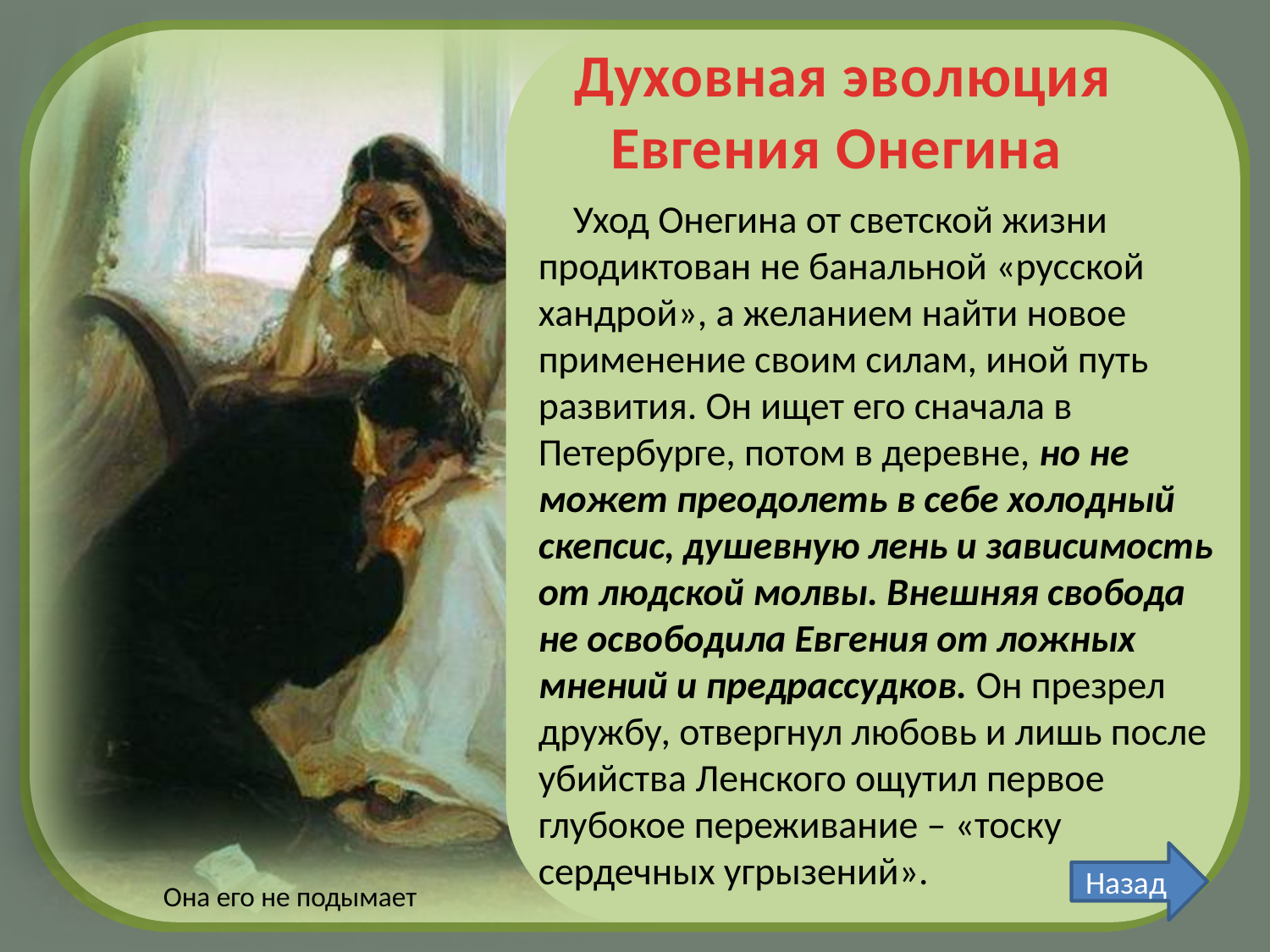

# Духовная эволюция Евгения Онегина
    Уход Онегина от светской жизни продиктован не банальной «русской хандрой», а желанием найти новое применение своим силам, иной путь развития. Он ищет его сначала в Петербурге, потом в деревне, но не может преодолеть в себе холодный скепсис, душевную лень и зависимость от людской молвы. Внешняя свобода не освободила Евгения от ложных мнений и предрассудков. Он презрел дружбу, отвергнул любовь и лишь после убийства Ленского ощутил первое глубокое переживание – «тоску сердечных угрызений».
Назад